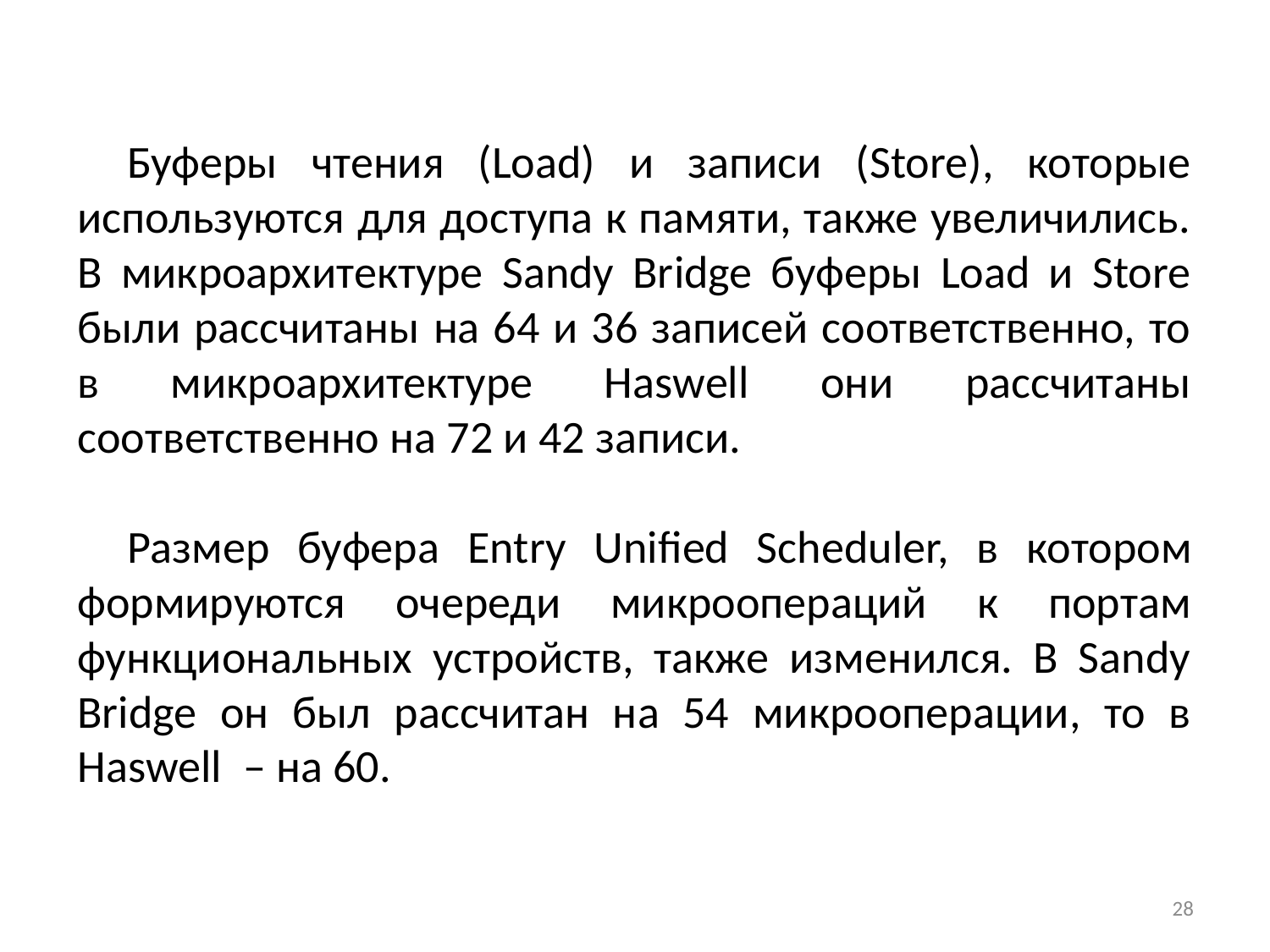

Буферы чтения (Load) и записи (Store), которые используются для доступа к памяти, также увеличились. В микроархитектуре Sandy Bridge буферы Load и Store были рассчитаны на 64 и 36 записей соответственно, то в микроархитектуре Haswell они рассчитаны соответственно на 72 и 42 записи.

Размер буфера Entry Unified Scheduler, в котором формируются очереди микроопераций к портам функциональных устройств, также изменился. В Sandy Bridge он был рассчитан на 54 микрооперации, то в Haswell  – на 60.
28